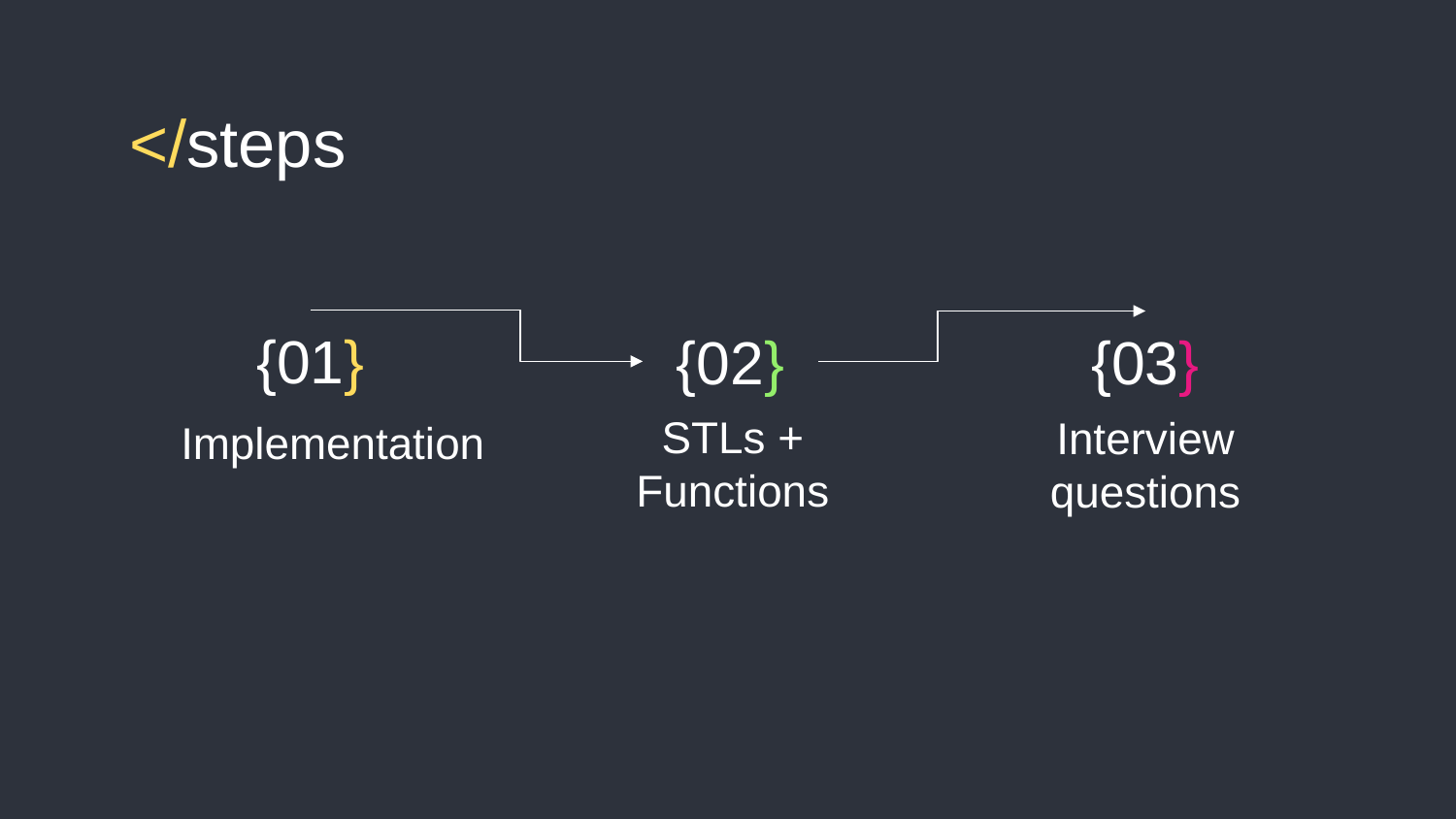

# </steps
{01}
Implementation

{02}
STLs + Functions

{03}
Interview
questions